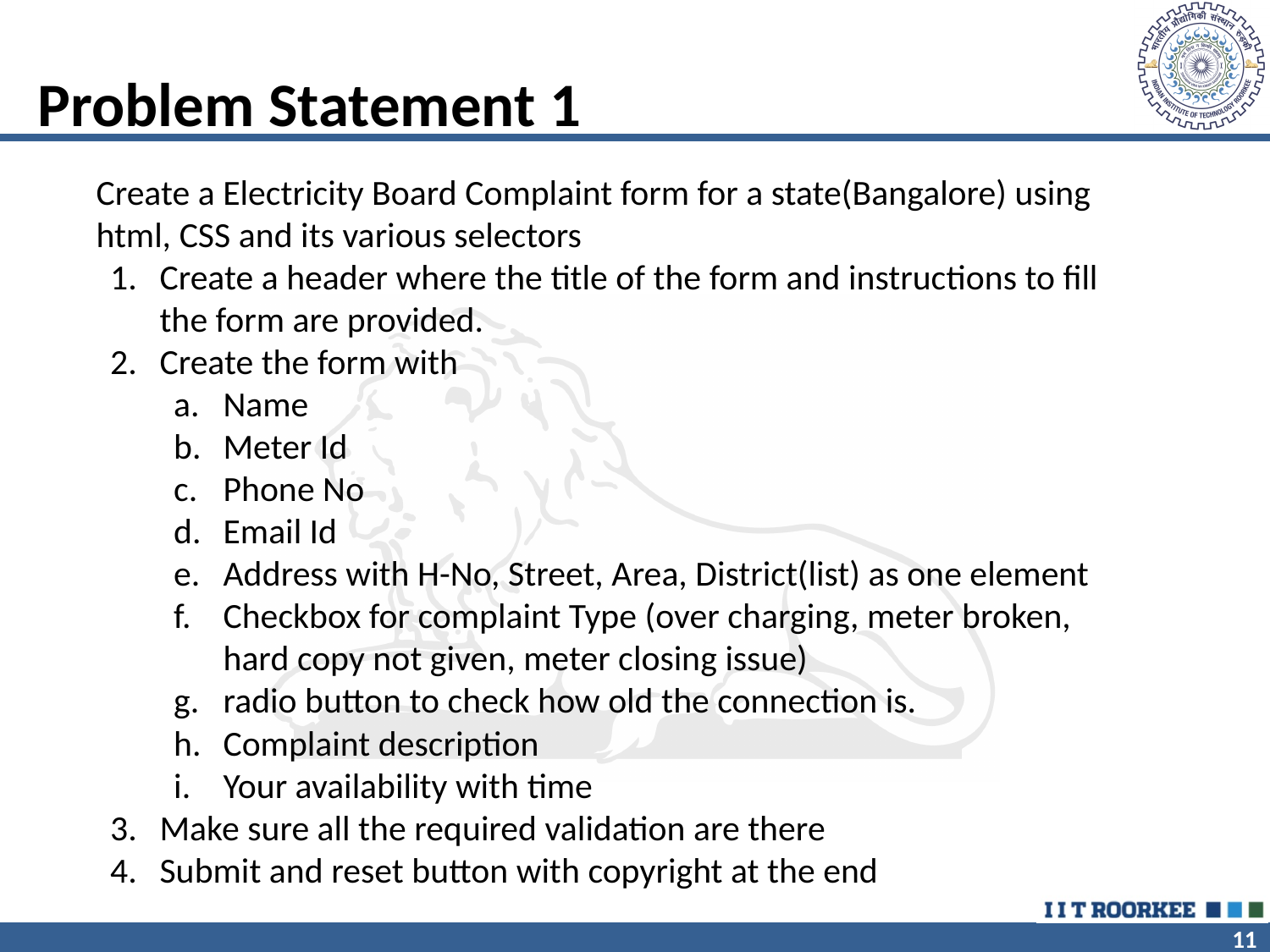

# Problem Statement 1
Create a Electricity Board Complaint form for a state(Bangalore) using html, CSS and its various selectors
Create a header where the title of the form and instructions to fill the form are provided.
Create the form with
Name
Meter Id
Phone No
Email Id
Address with H-No, Street, Area, District(list) as one element
Checkbox for complaint Type (over charging, meter broken, hard copy not given, meter closing issue)
radio button to check how old the connection is.
Complaint description
Your availability with time
Make sure all the required validation are there
Submit and reset button with copyright at the end